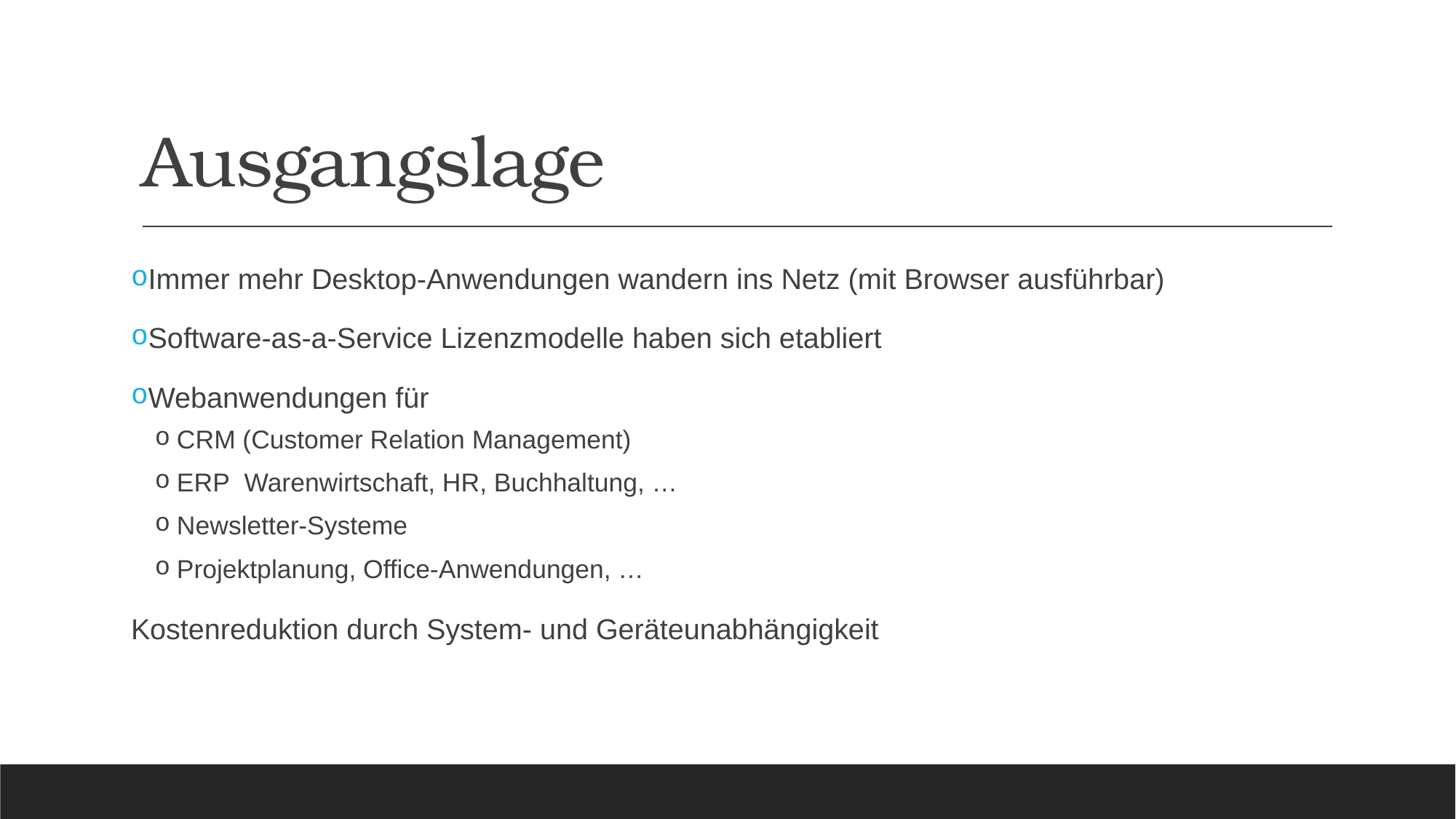

# Ausgangslage
Immer mehr Desktop-Anwendungen wandern ins Netz (mit Browser ausführbar)
Software-as-a-Service Lizenzmodelle haben sich etabliert
Webanwendungen für
CRM (Customer Relation Management)
ERP  Warenwirtschaft, HR, Buchhaltung, …
Newsletter-Systeme
Projektplanung, Office-Anwendungen, …
Kostenreduktion durch System- und Geräteunabhängigkeit